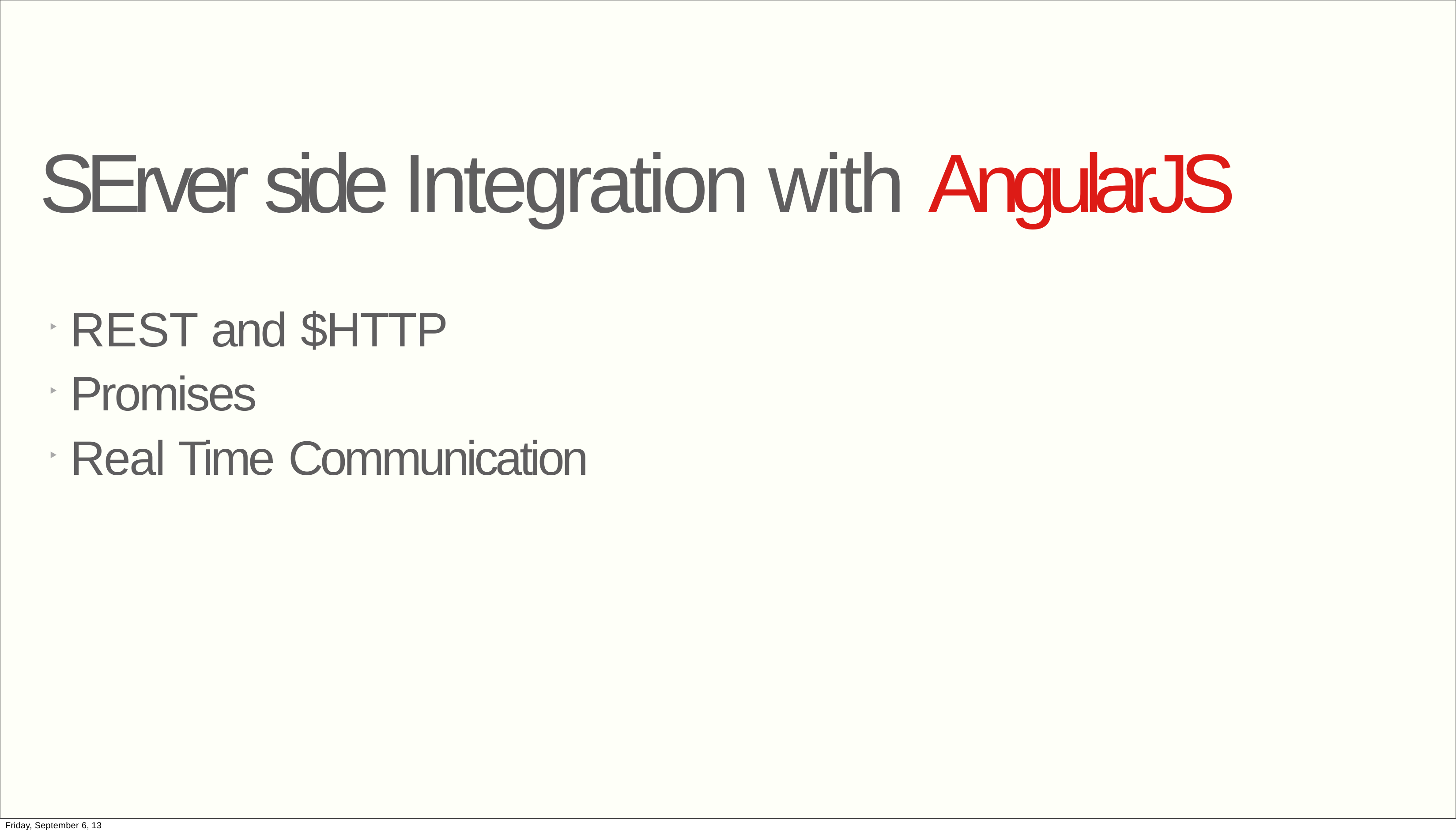

# SErver side Integration with AngularJS
REST and $HTTP
Promises
Real Time Communication
Friday, September 6, 13